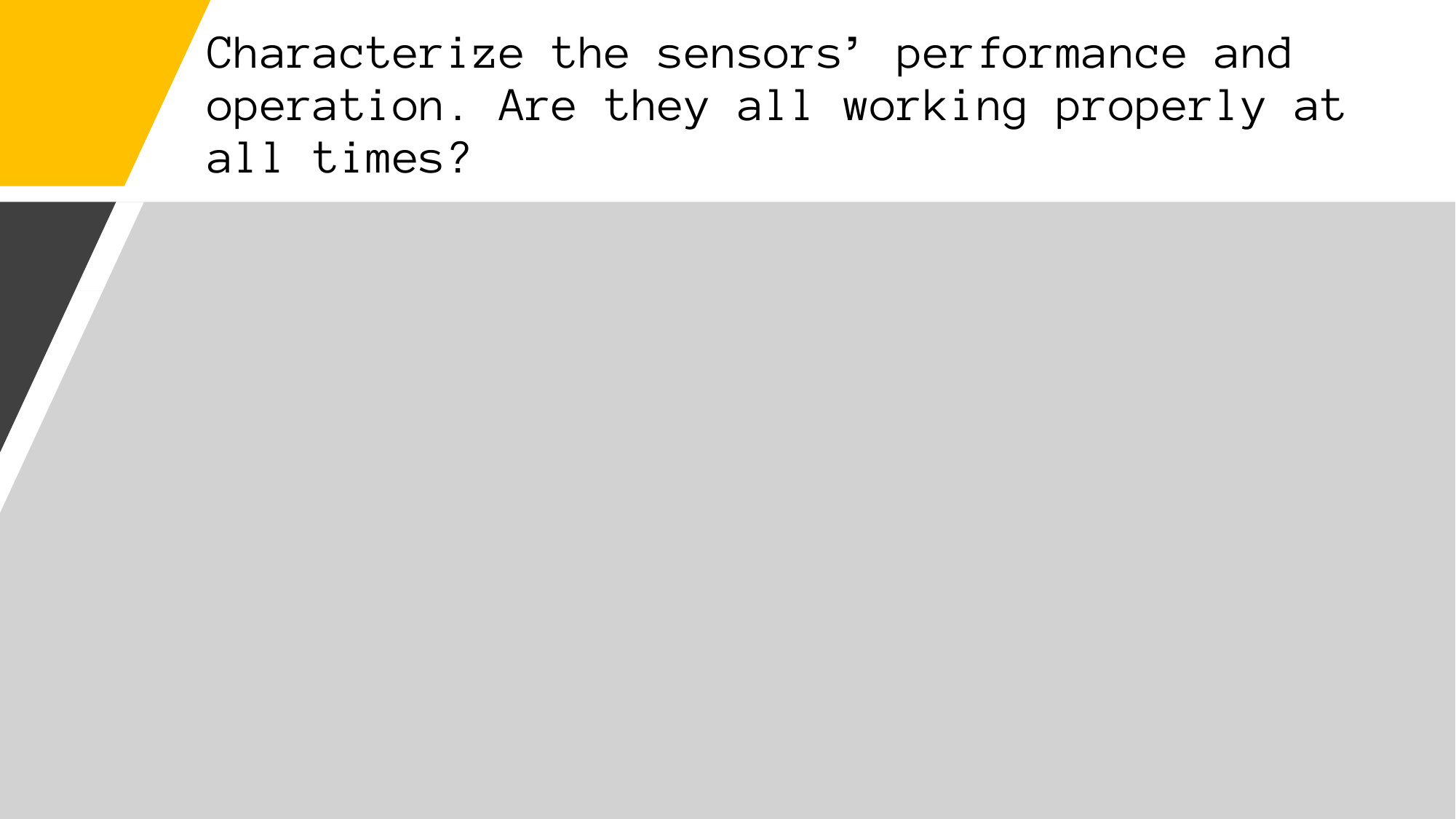

# Characterize the sensors’ performance and operation. Are they all working properly at all times?